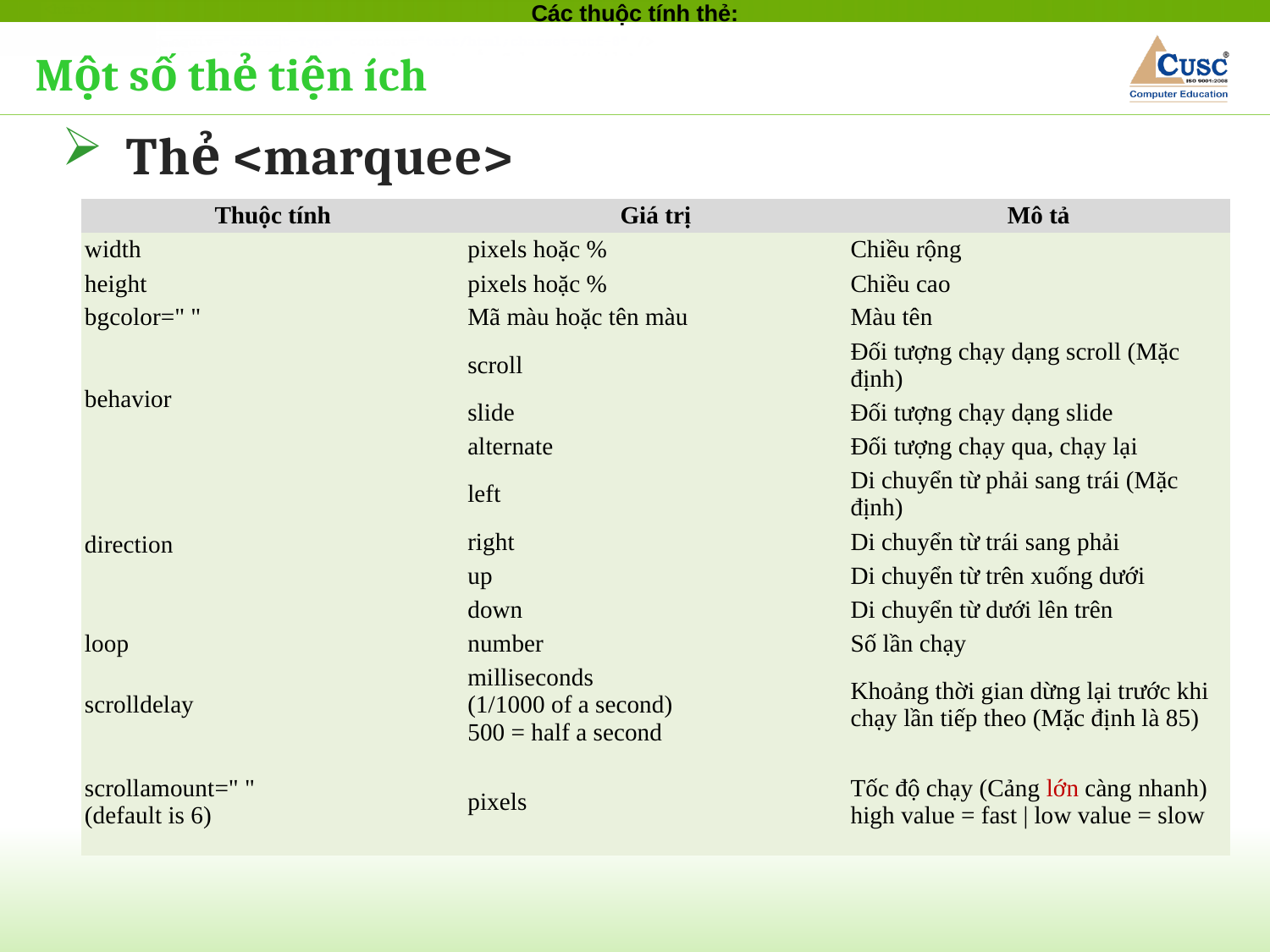

Các thuộc tính thẻ:

Một số thẻ tiện ích
Thẻ <marquee>
| Thuộc tính | Giá trị | Mô tả |
| --- | --- | --- |
| width | pixels hoặc % | Chiều rộng |
| height | pixels hoặc % | Chiều cao |
| bgcolor=" " | Mã màu hoặc tên màu | Màu tên |
| behavior | scroll | Đối tượng chạy dạng scroll (Mặc định) |
|  | slide | Đối tượng chạy dạng slide |
|  | alternate | Đối tượng chạy qua, chạy lại |
| direction | left | Di chuyển từ phải sang trái (Mặc định) |
|  | right | Di chuyển từ trái sang phải |
|  | up | Di chuyển từ trên xuống dưới |
|  | down | Di chuyển từ dưới lên trên |
| loop | number | Số lần chạy |
| scrolldelay | milliseconds (1/1000 of a second) 500 = half a second | Khoảng thời gian dừng lại trước khi chạy lần tiếp theo (Mặc định là 85) |
| scrollamount=" " (default is 6) | pixels | Tốc độ chạy (Cảng lớn càng nhanh) high value = fast | low value = slow |